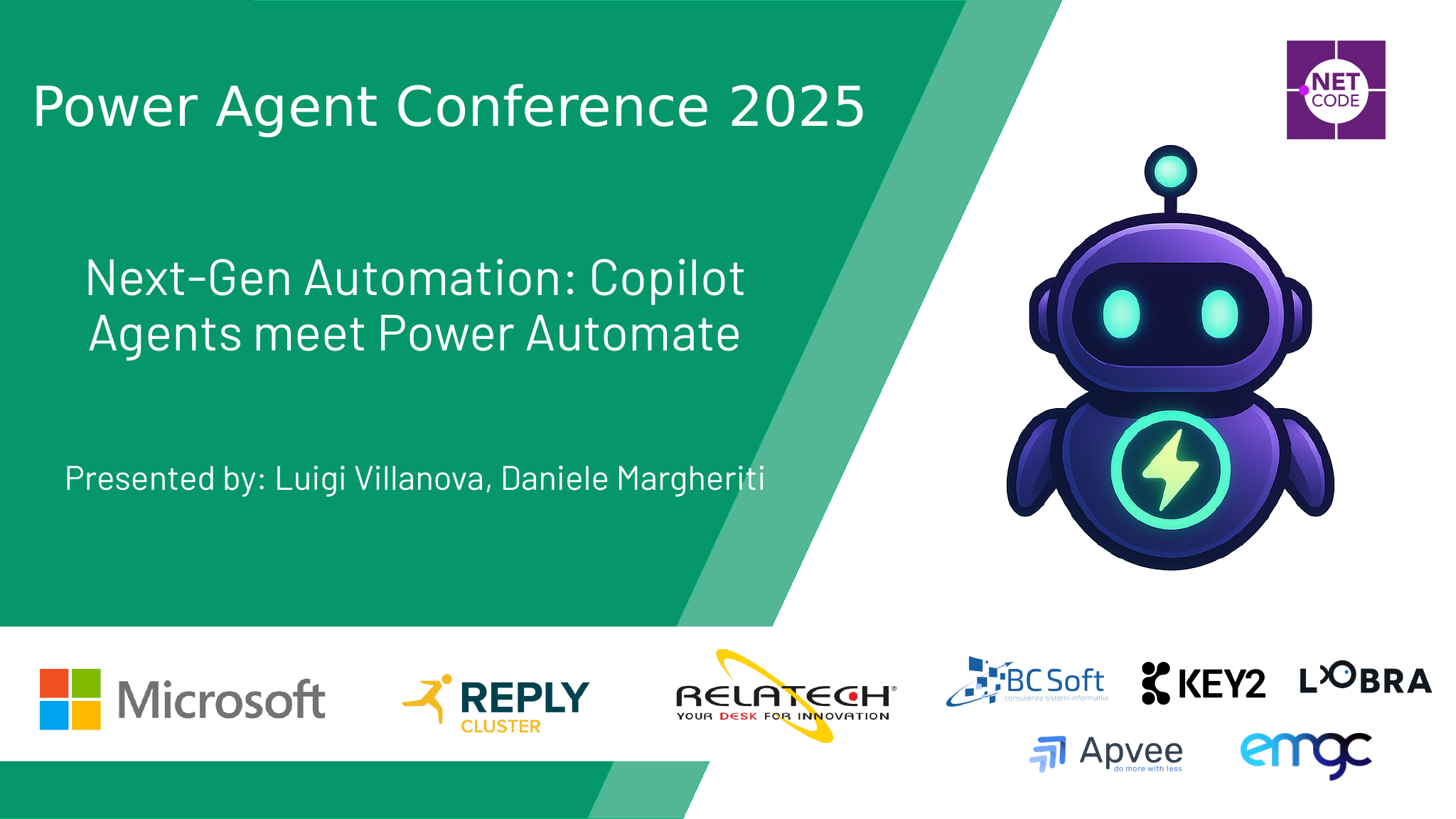

# Next-Gen Automation: Copilot Agents meet Power Automate
Presented by: Luigi Villanova, Daniele Margheriti